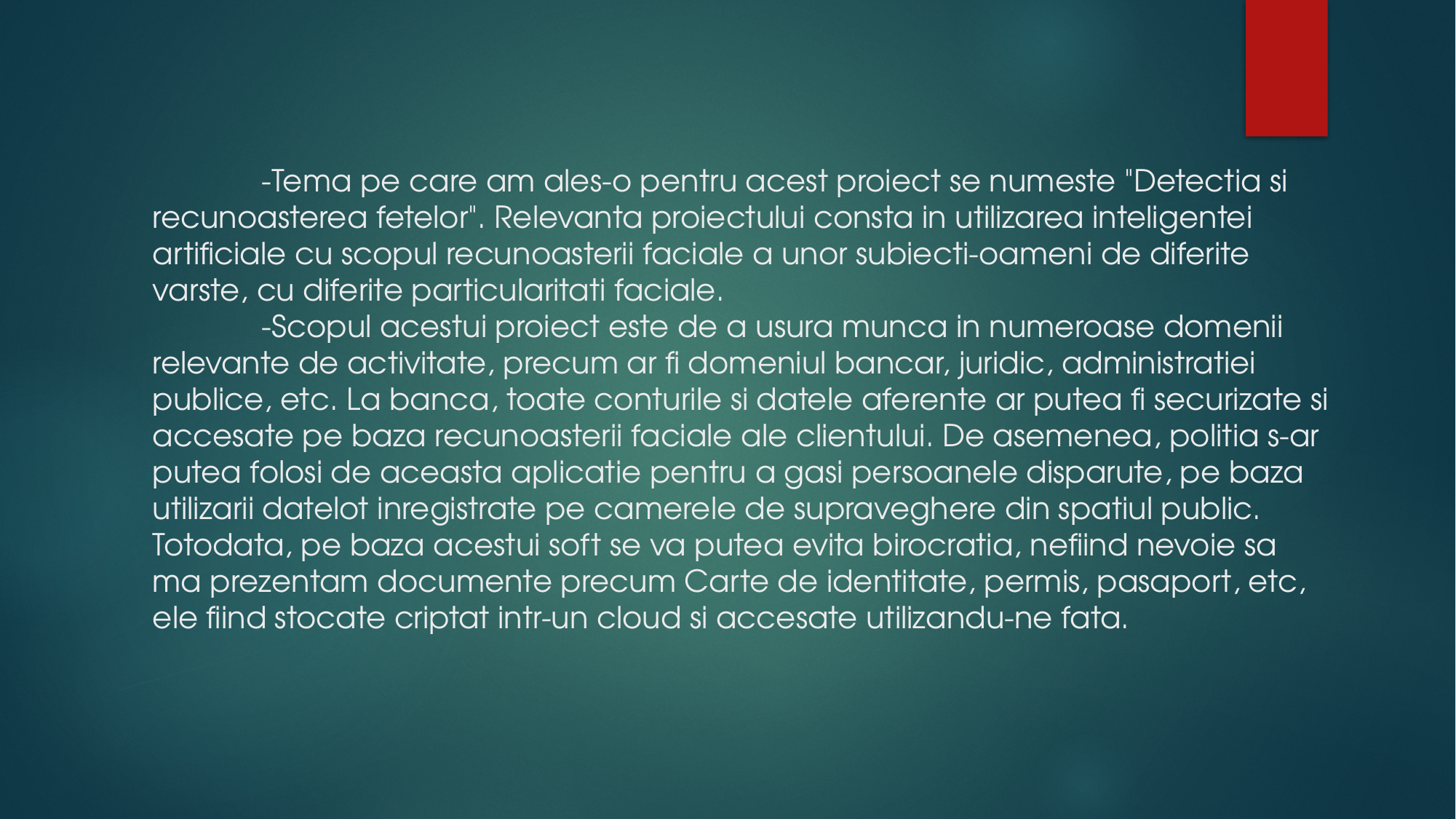

# -Tema pe care am ales-o pentru acest proiect se numeste "Detectia si recunoasterea fetelor". Relevanta proiectului consta in utilizarea inteligentei artificiale cu scopul recunoasterii faciale a unor subiecti-oameni de diferite varste, cu diferite particularitati faciale. -Scopul acestui proiect este de a usura munca in numeroase domenii relevante de activitate, precum ar fi domeniul bancar, juridic, administratiei publice, etc. La banca, toate conturile si datele aferente ar putea fi securizate si accesate pe baza recunoasterii faciale ale clientului. De asemenea, politia s-ar putea folosi de aceasta aplicatie pentru a gasi persoanele disparute, pe baza utilizarii datelot inregistrate pe camerele de supraveghere din spatiul public. Totodata, pe baza acestui soft se va putea evita birocratia, nefiind nevoie sa ma prezentam documente precum Carte de identitate, permis, pasaport, etc, ele fiind stocate criptat intr-un cloud si accesate utilizandu-ne fata.